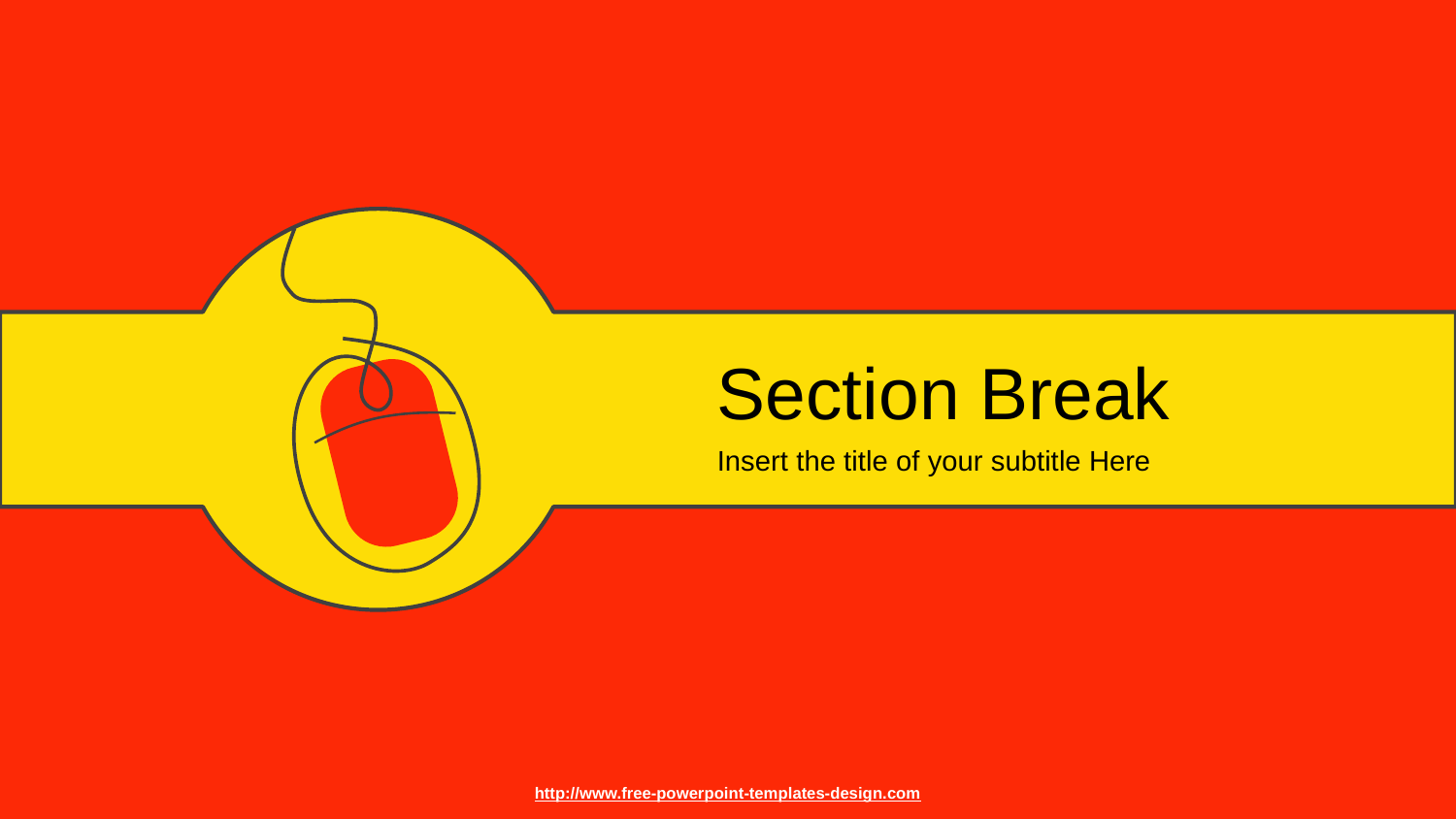

Section Break
Insert the title of your subtitle Here
http://www.free-powerpoint-templates-design.com